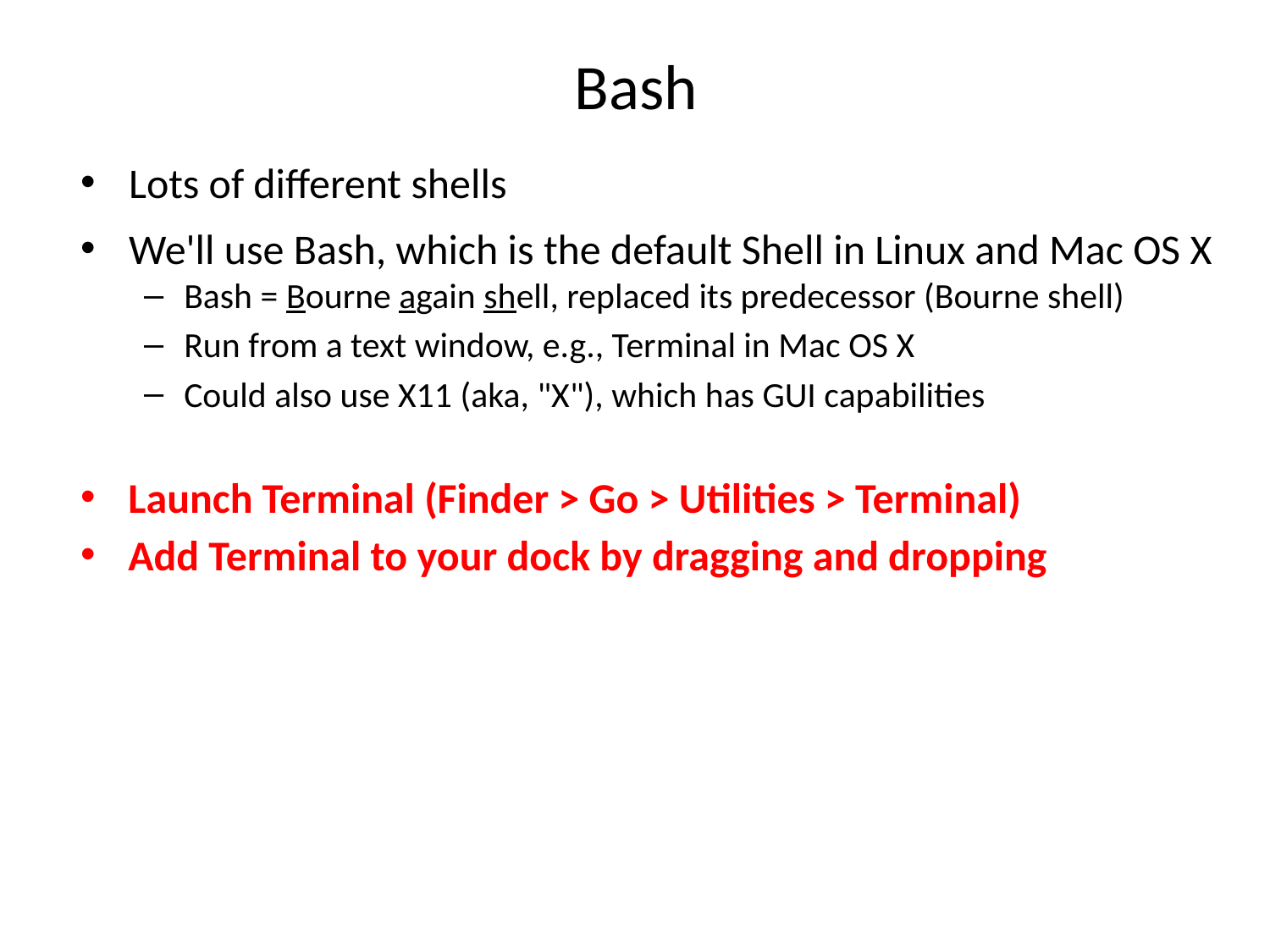

# Bash
Lots of different shells
We'll use Bash, which is the default Shell in Linux and Mac OS X
Bash = Bourne again shell, replaced its predecessor (Bourne shell)
Run from a text window, e.g., Terminal in Mac OS X
Could also use X11 (aka, "X"), which has GUI capabilities

Launch Terminal (Finder > Go > Utilities > Terminal)
Add Terminal to your dock by dragging and dropping